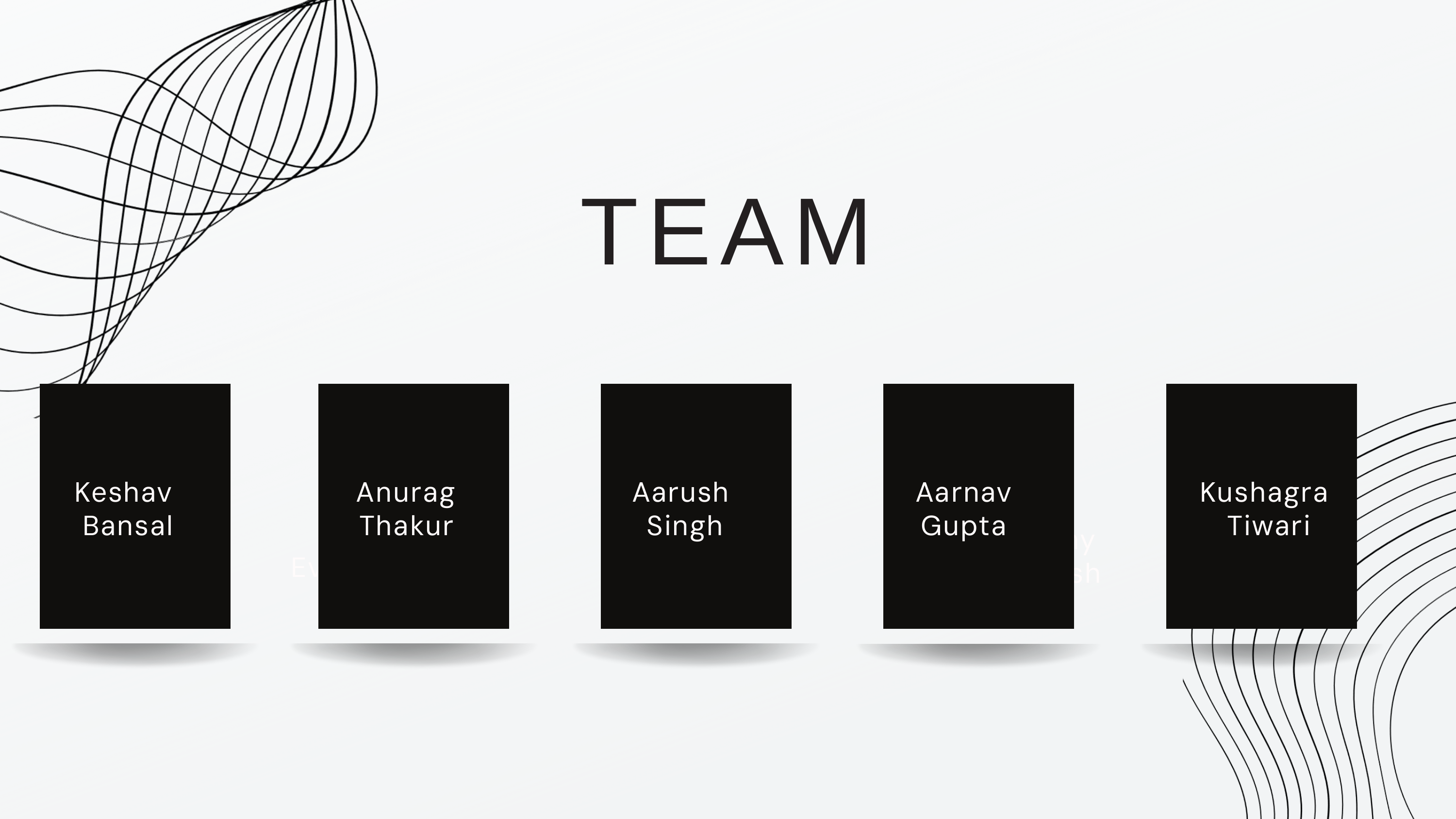

TEAM

Keshav
Bansal
Anurag Thakur
Aarush
Singh
Aarnav
Gupta
Kushagra
Tiwari
Remy Marsh
Everest Cantu